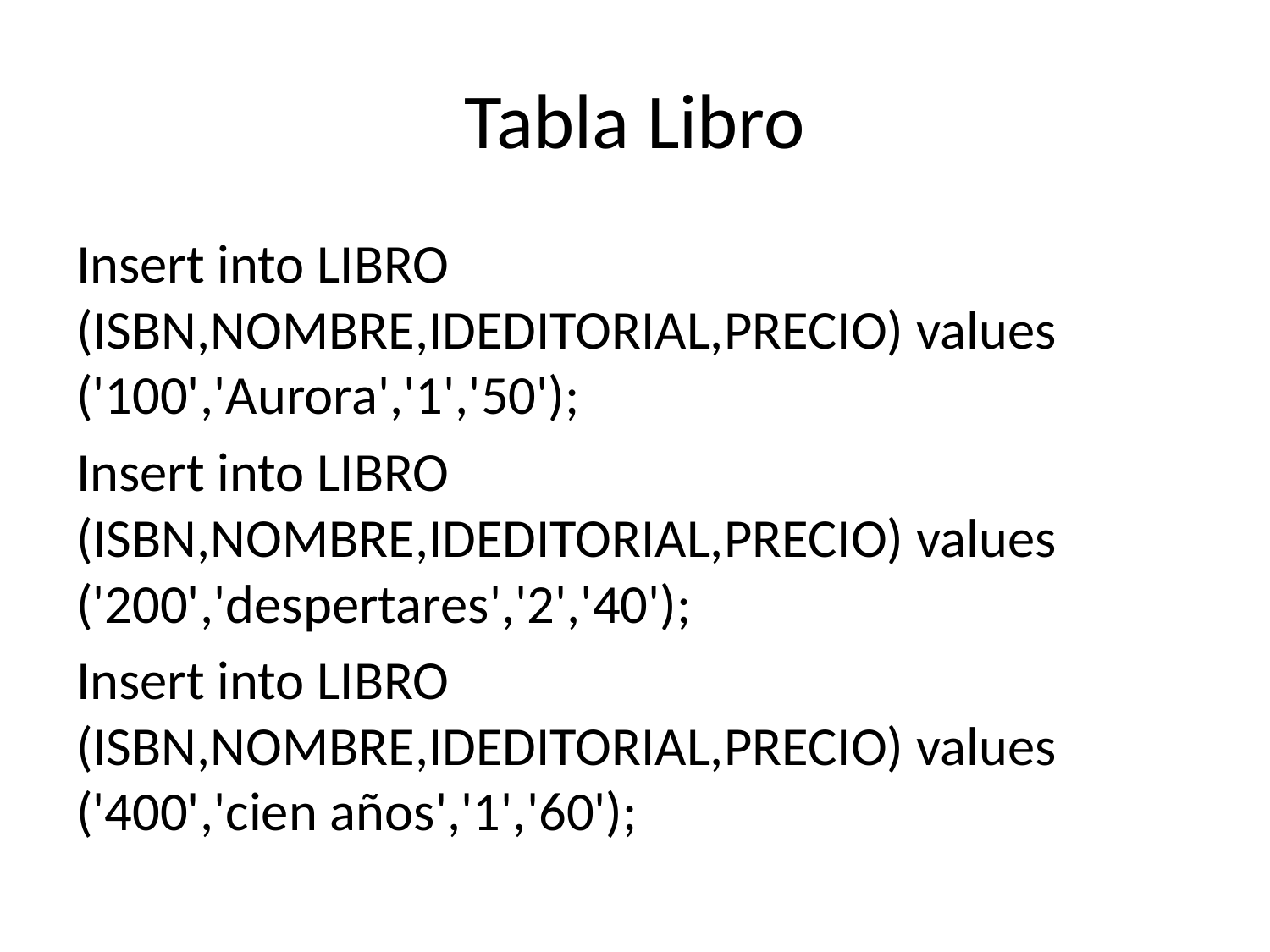

# Tabla Libro
Insert into LIBRO (ISBN,NOMBRE,IDEDITORIAL,PRECIO) values ('100','Aurora','1','50');
Insert into LIBRO (ISBN,NOMBRE,IDEDITORIAL,PRECIO) values ('200','despertares','2','40');
Insert into LIBRO (ISBN,NOMBRE,IDEDITORIAL,PRECIO) values ('400','cien años','1','60');